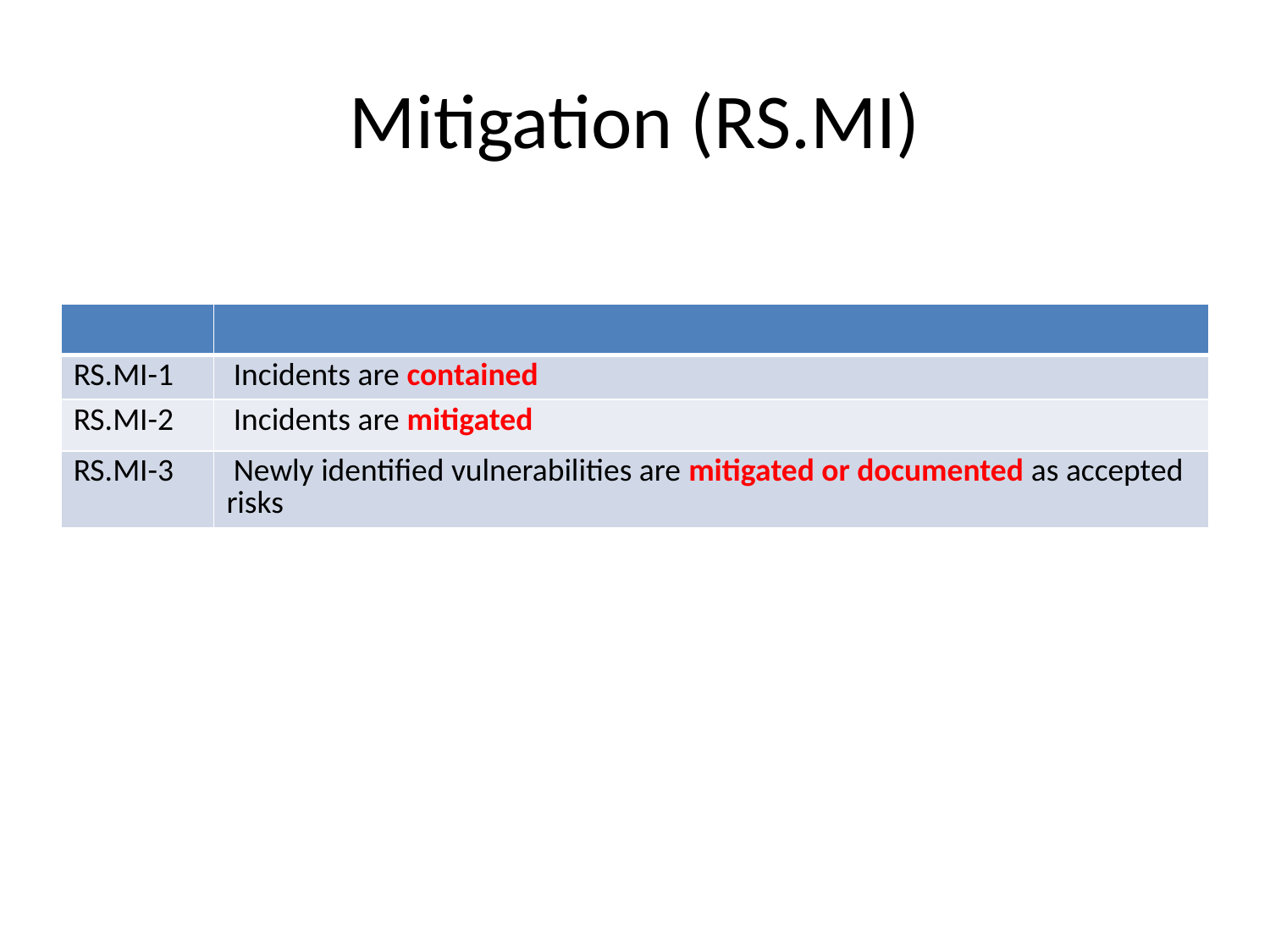

# Mitigation (RS.MI)
|  |  |
| --- | --- |
| RS.MI-1 | Incidents are contained |
| RS.MI-2 | Incidents are mitigated |
| RS.MI-3 | Newly identified vulnerabilities are mitigated or documented as accepted risks |